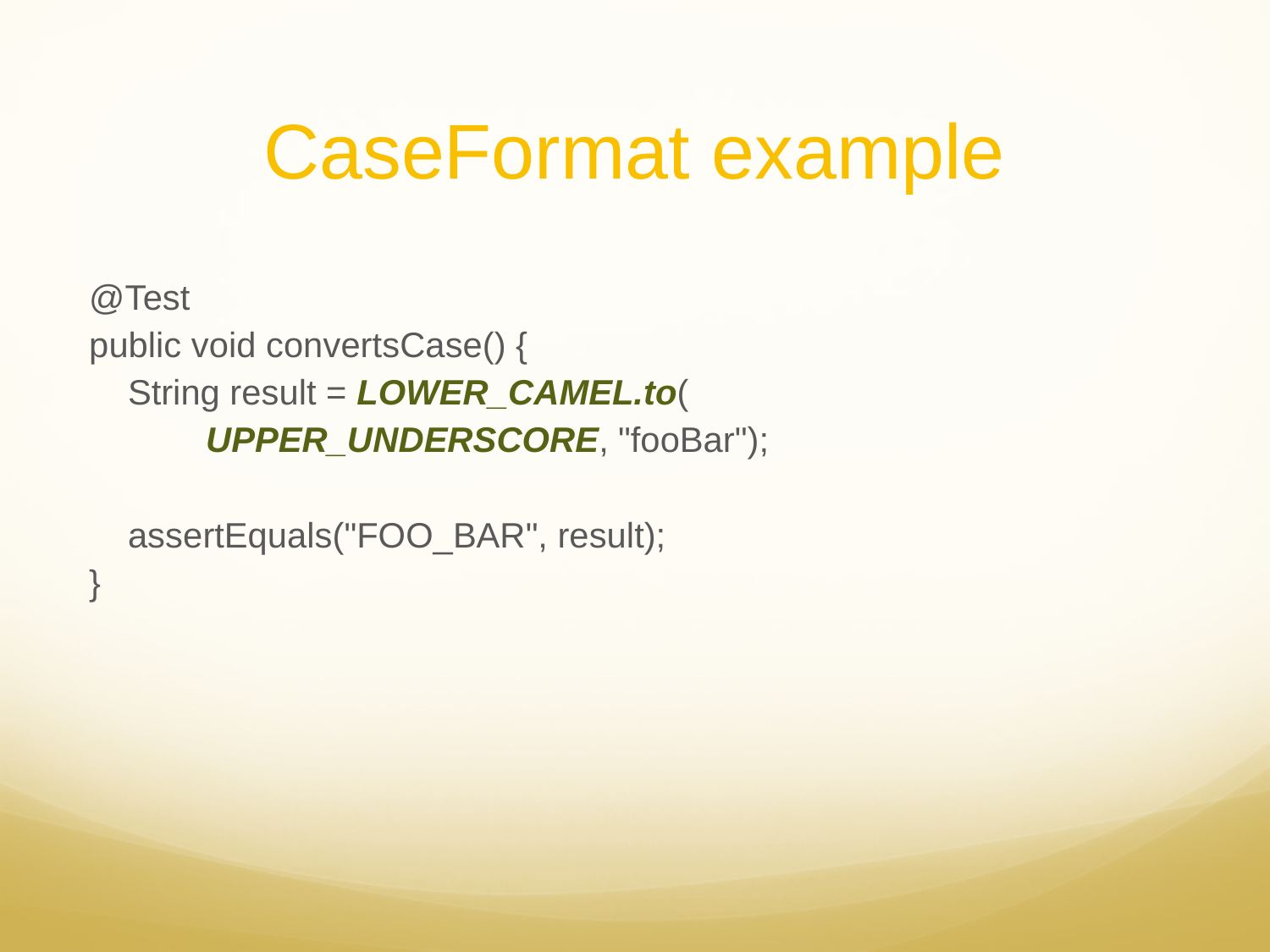

# CaseFormat example

@Test
public void convertsCase() {
    String result = LOWER_CAMEL.to(
            UPPER_UNDERSCORE, "fooBar");

    assertEquals("FOO_BAR", result);
}